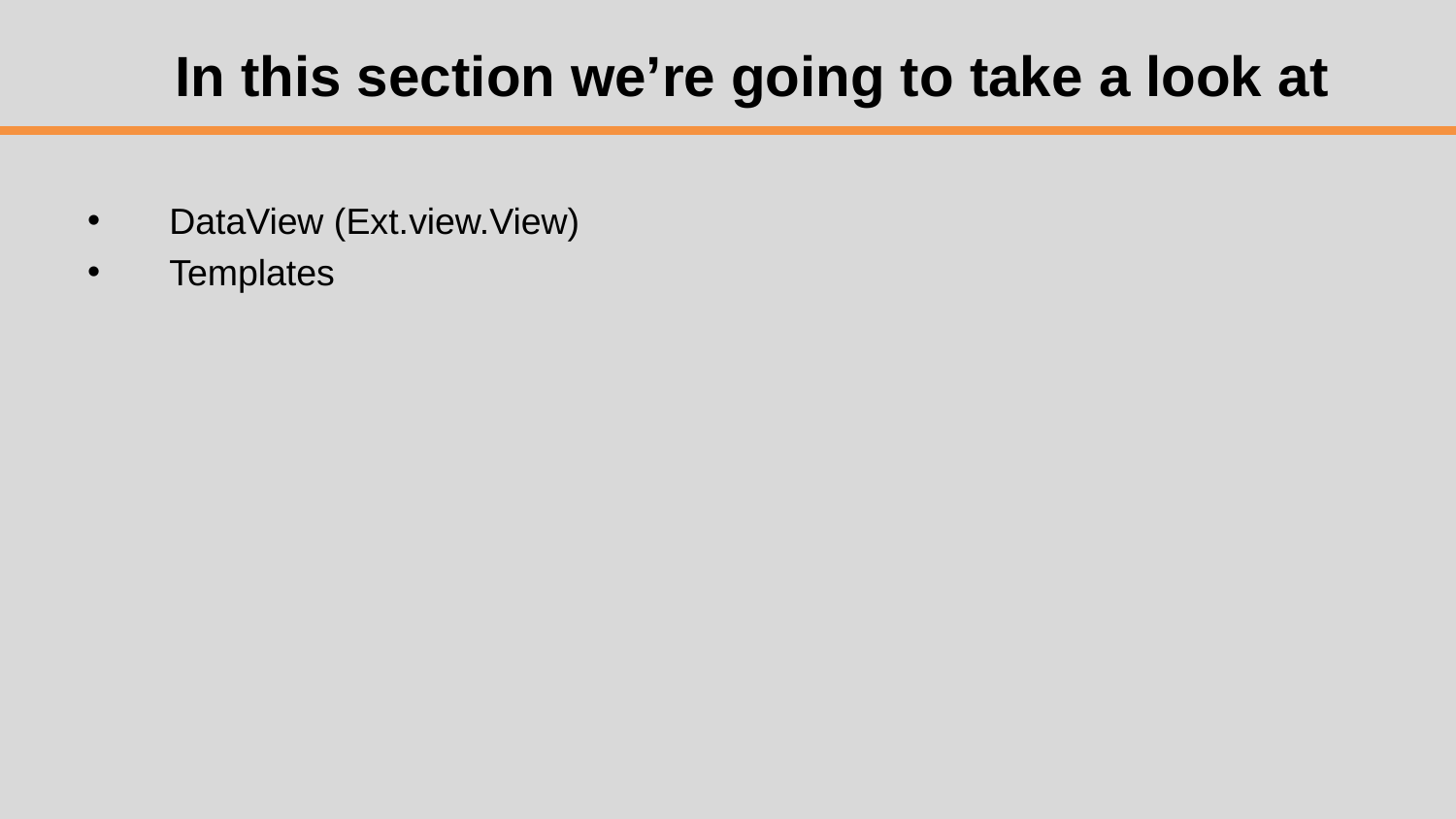

# In this section we’re going to take a look at
DataView (Ext.view.View)
Templates